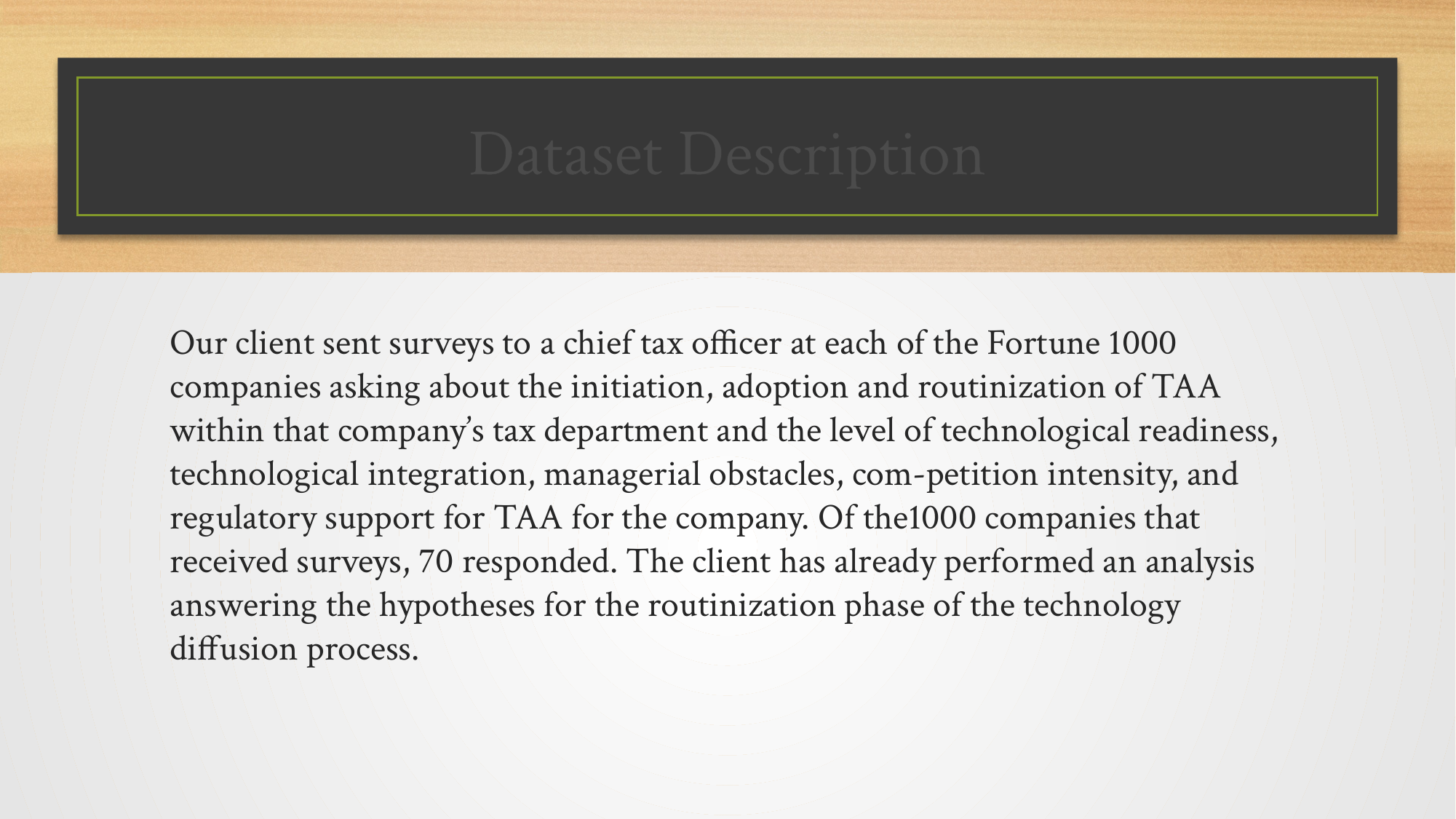

# Dataset Description

Our client sent surveys to a chief tax officer at each of the Fortune 1000 companies asking about the initiation, adoption and routinization of TAA within that company’s tax department and the level of technological readiness, technological integration, managerial obstacles, com-petition intensity, and regulatory support for TAA for the company. Of the1000 companies that received surveys, 70 responded. The client has already performed an analysis answering the hypotheses for the routinization phase of the technology diffusion process.